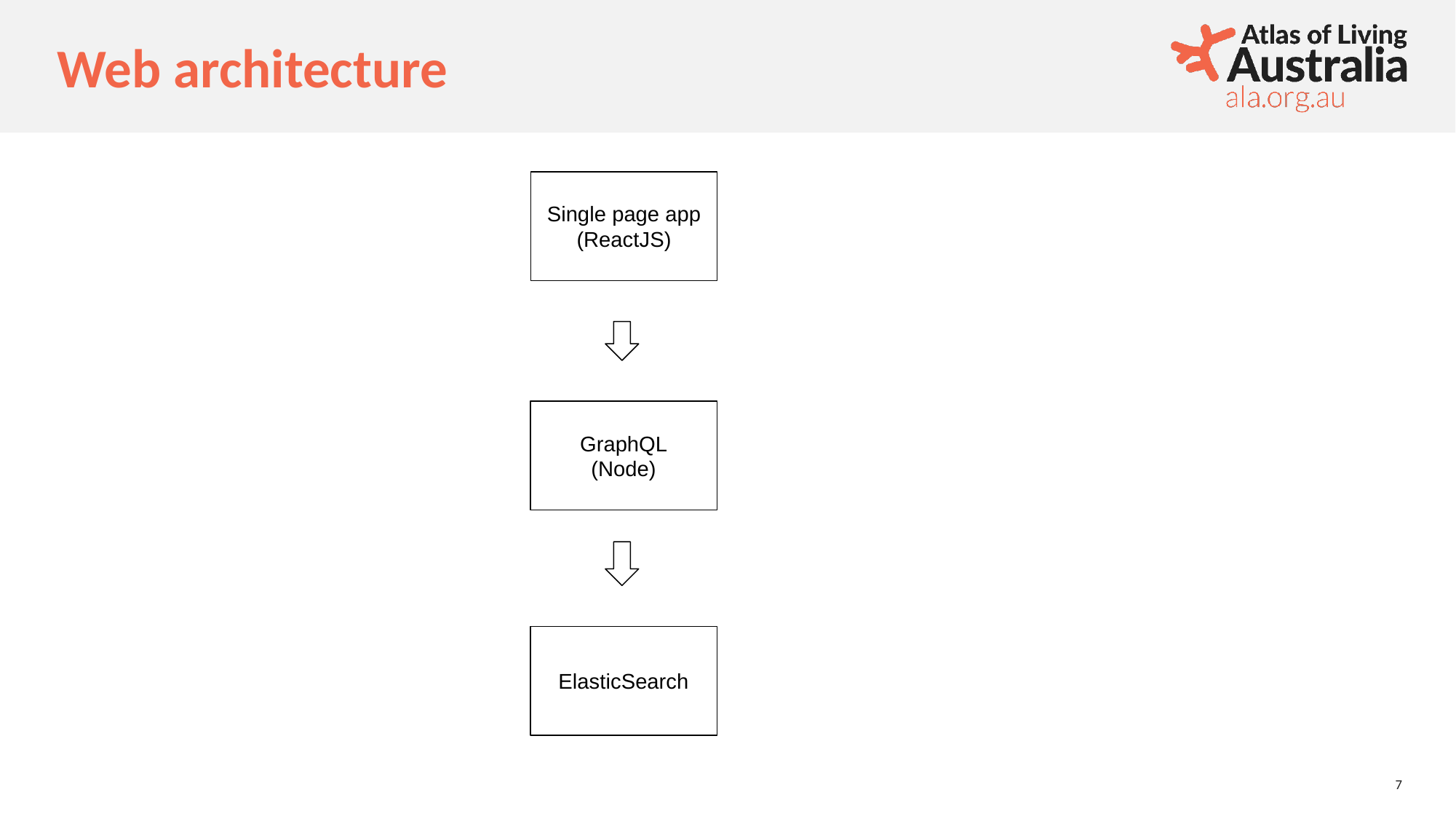

# Web architecture
Single page app
(ReactJS)

GraphQL
(Node)

ElasticSearch
7